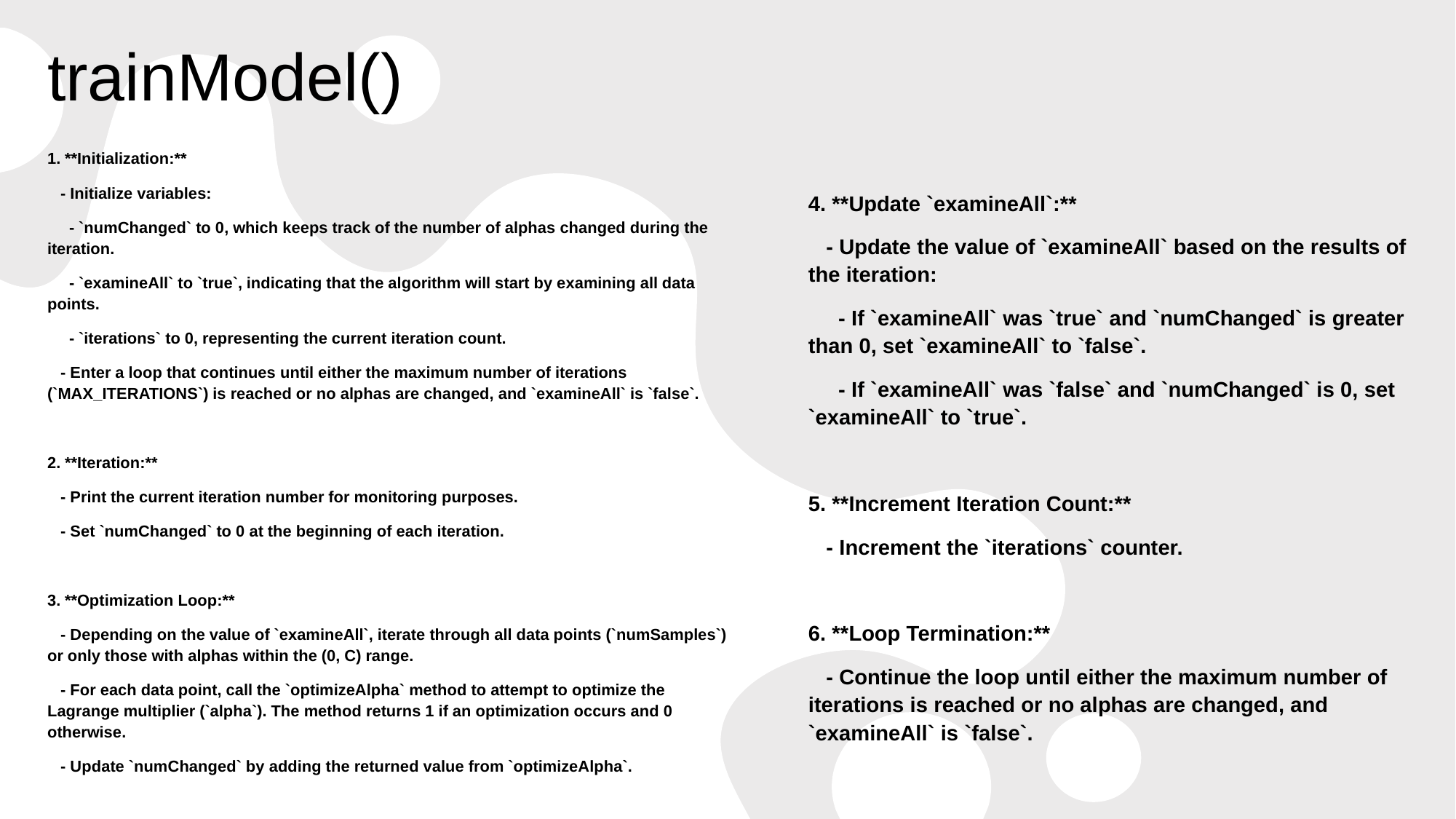

# trainModel()
1. **Initialization:**
   - Initialize variables:
     - `numChanged` to 0, which keeps track of the number of alphas changed during the iteration.
     - `examineAll` to `true`, indicating that the algorithm will start by examining all data points.
     - `iterations` to 0, representing the current iteration count.
   - Enter a loop that continues until either the maximum number of iterations (`MAX_ITERATIONS`) is reached or no alphas are changed, and `examineAll` is `false`.

2. **Iteration:**
   - Print the current iteration number for monitoring purposes.
   - Set `numChanged` to 0 at the beginning of each iteration.

3. **Optimization Loop:**
   - Depending on the value of `examineAll`, iterate through all data points (`numSamples`) or only those with alphas within the (0, C) range.
   - For each data point, call the `optimizeAlpha` method to attempt to optimize the Lagrange multiplier (`alpha`). The method returns 1 if an optimization occurs and 0 otherwise.
   - Update `numChanged` by adding the returned value from `optimizeAlpha`.

4. **Update `examineAll`:**
   - Update the value of `examineAll` based on the results of the iteration:
     - If `examineAll` was `true` and `numChanged` is greater than 0, set `examineAll` to `false`.
     - If `examineAll` was `false` and `numChanged` is 0, set `examineAll` to `true`.

5. **Increment Iteration Count:**
   - Increment the `iterations` counter.

6. **Loop Termination:**
   - Continue the loop until either the maximum number of iterations is reached or no alphas are changed, and `examineAll` is `false`.